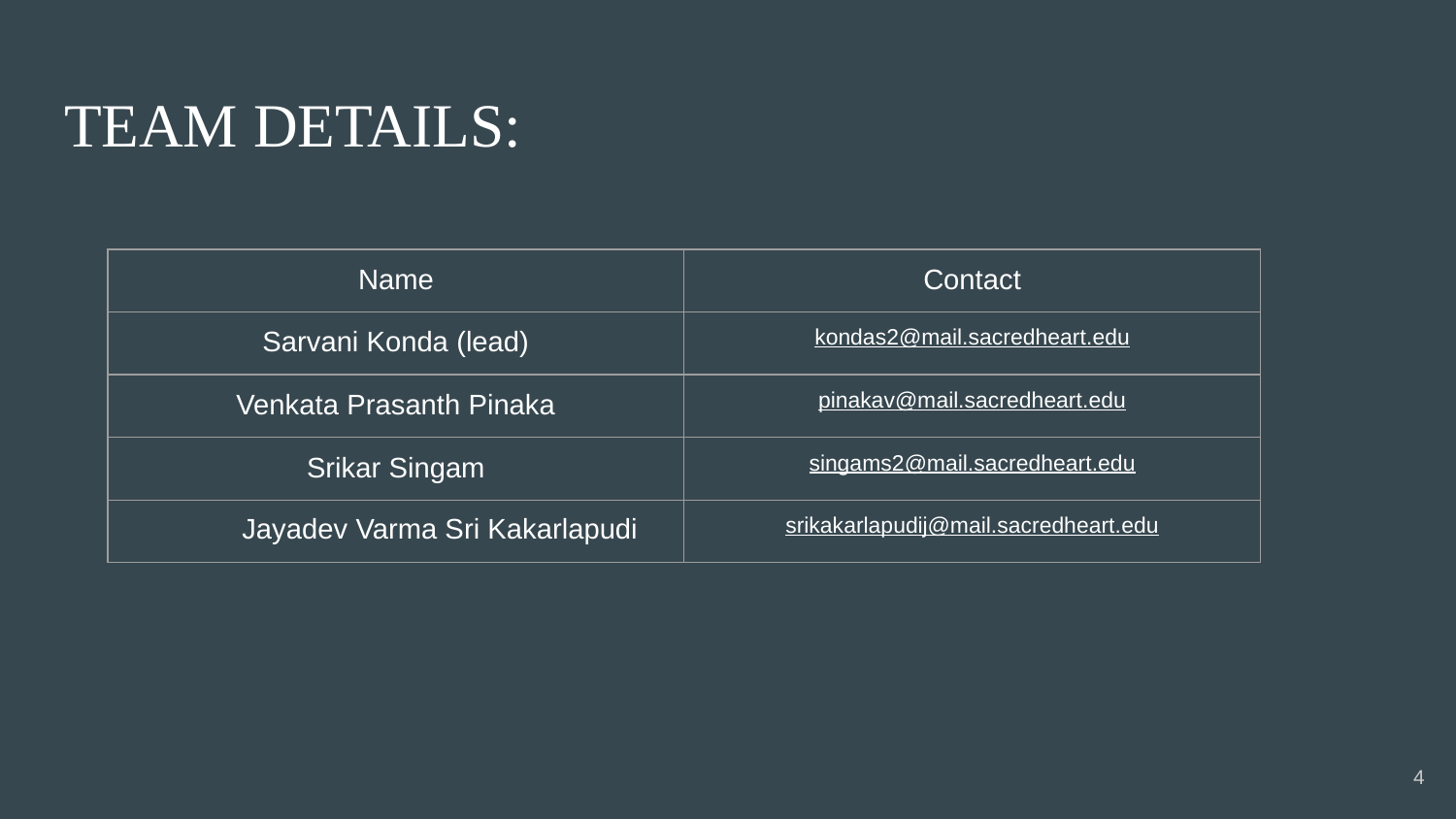

# TEAM DETAILS:

| Name | Contact |
| --- | --- |
| Sarvani Konda (lead) | kondas2@mail.sacredheart.edu |
| Venkata Prasanth Pinaka | pinakav@mail.sacredheart.edu |
| Srikar Singam | singams2@mail.sacredheart.edu |
| Jayadev Varma Sri Kakarlapudi | srikakarlapudij@mail.sacredheart.edu |
4